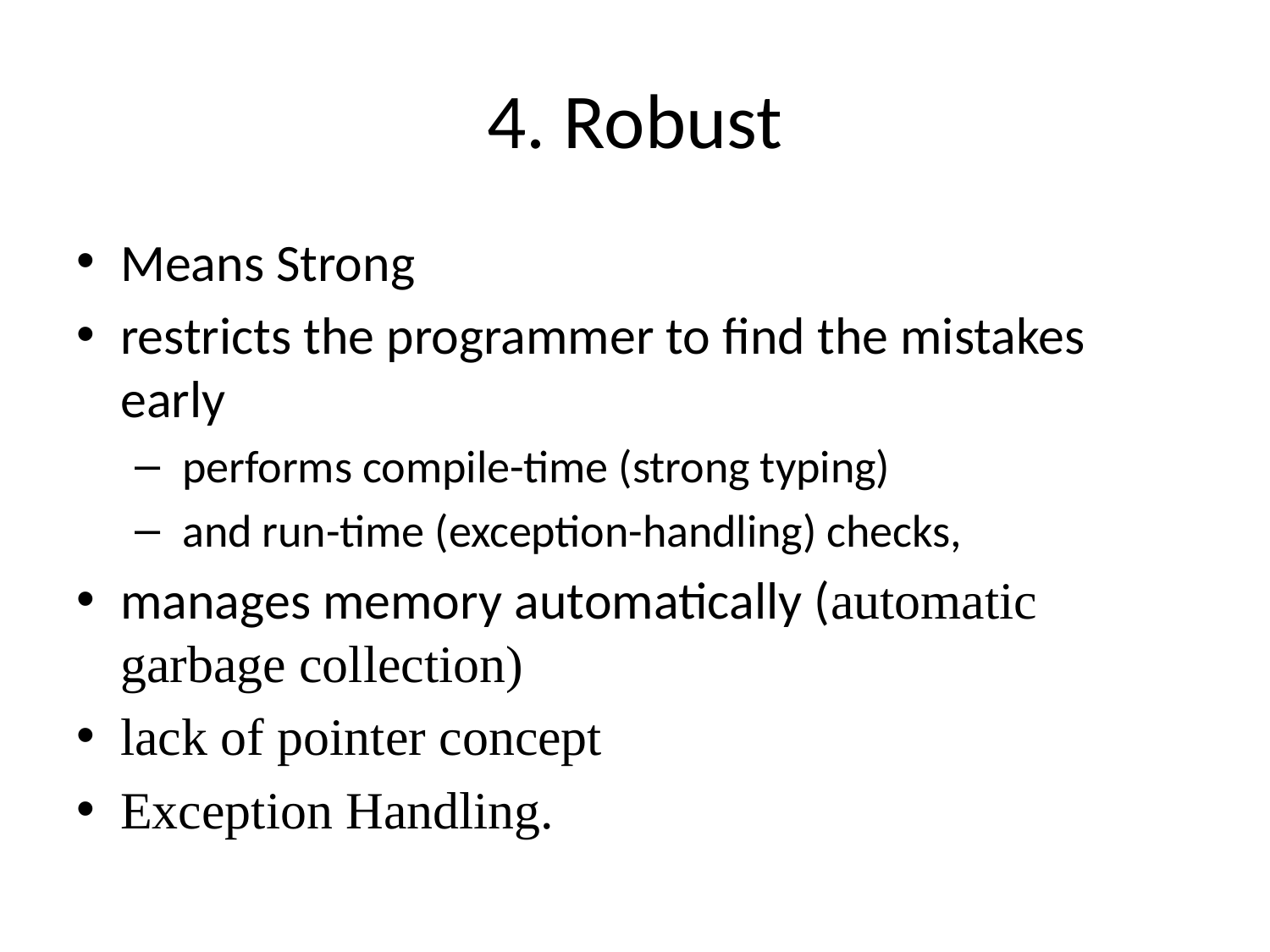

# 4. Robust
Means Strong
restricts the programmer to find the mistakes early
 performs compile-time (strong typing)
 and run-time (exception-handling) checks,
manages memory automatically (automatic garbage collection)
lack of pointer concept
Exception Handling.